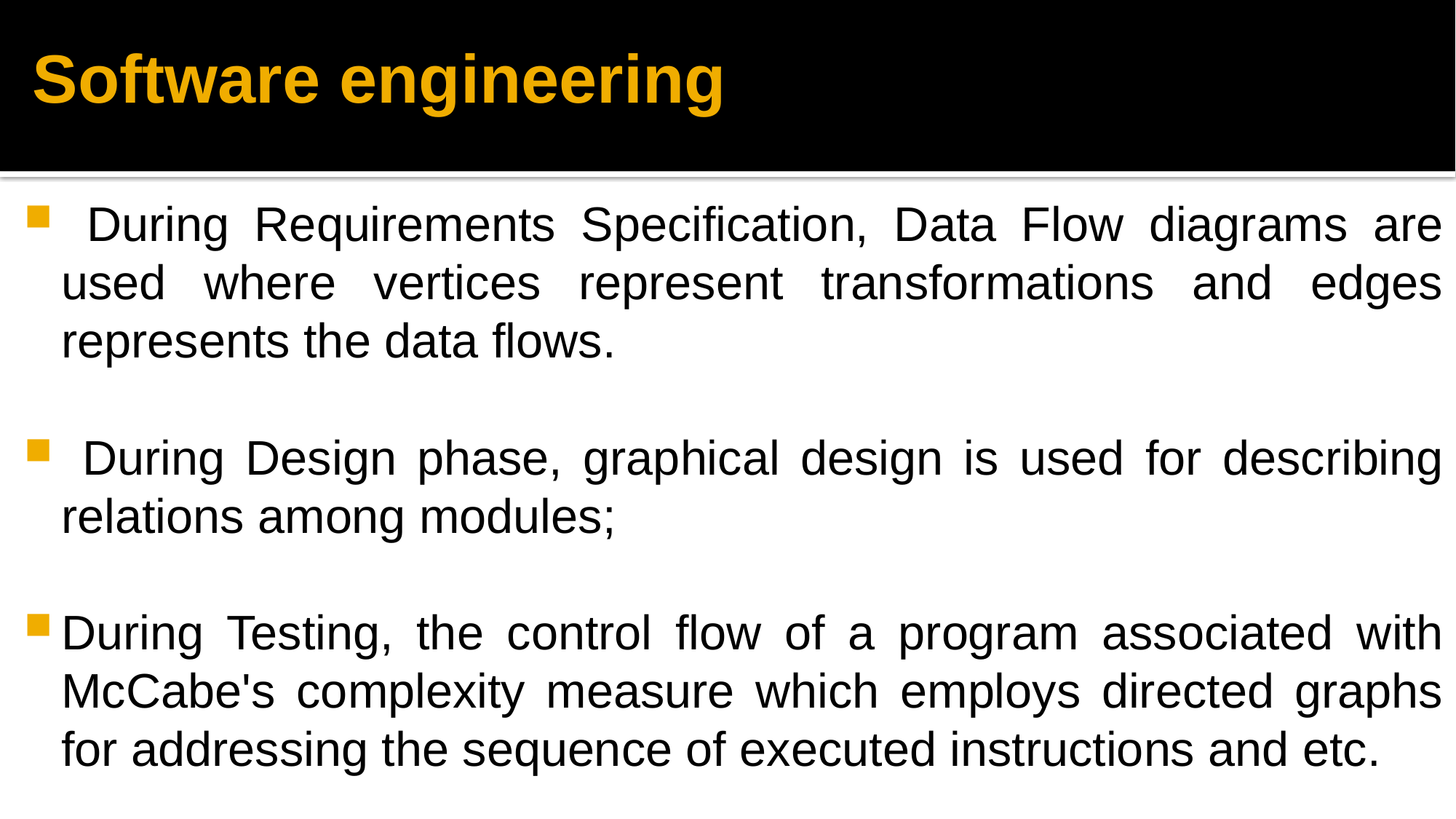

# Software engineering
 During Requirements Specification, Data Flow diagrams are used where vertices represent transformations and edges represents the data flows.

 During Design phase, graphical design is used for describing relations among modules;

During Testing, the control flow of a program associated with McCabe's complexity measure which employs directed graphs for addressing the sequence of executed instructions and etc.